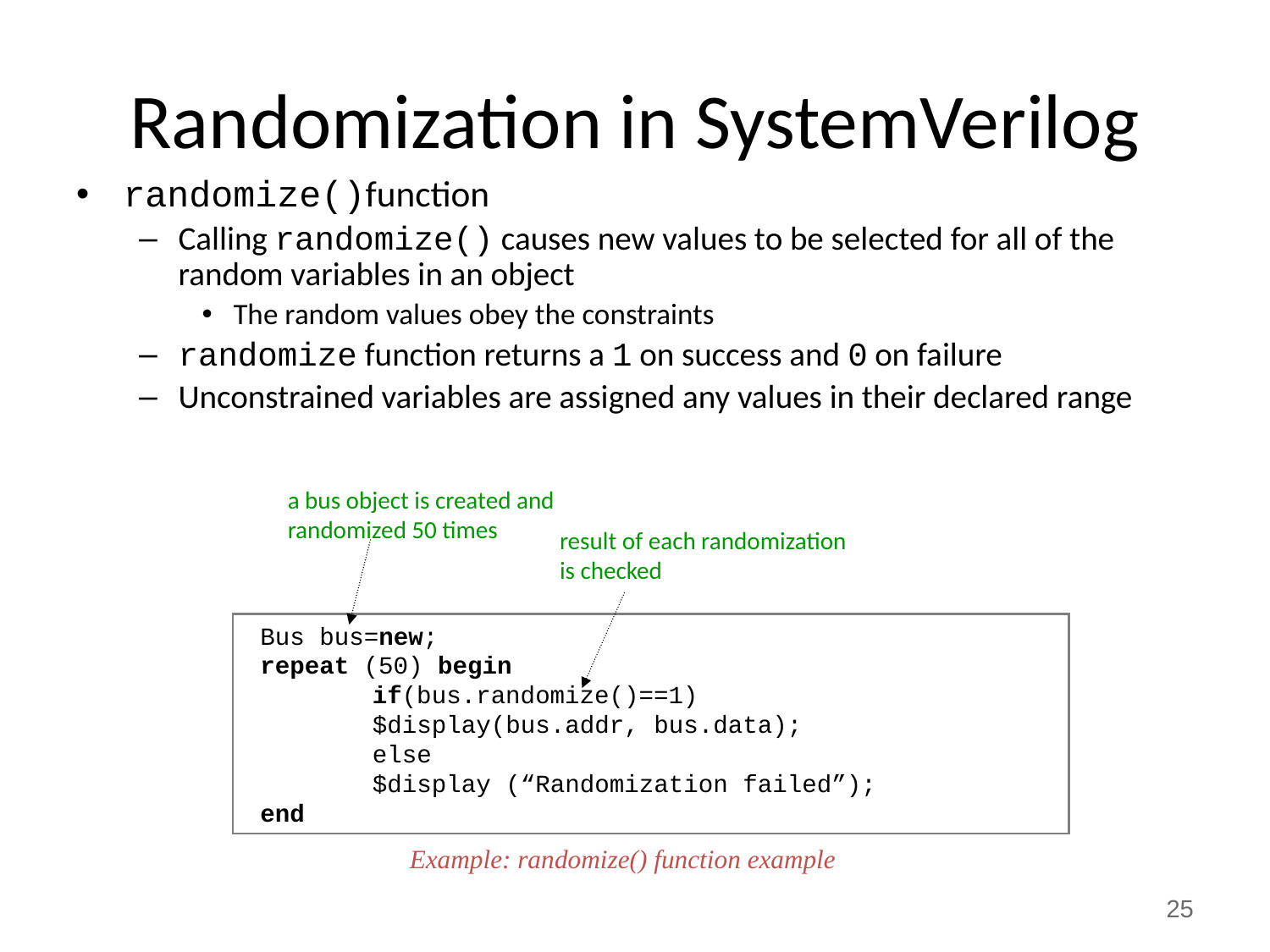

# Randomization in SystemVerilog
randomize()function
Calling randomize() causes new values to be selected for all of the random variables in an object
The random values obey the constraints
randomize function returns a 1 on success and 0 on failure
Unconstrained variables are assigned any values in their declared range

 a bus object is created and
 randomized 50 times
 result of each randomization
 is checked

 Bus bus=new;
 repeat (50) begin
 	if(bus.randomize()==1)
 	$display(bus.addr, bus.data);
 	else
	$display (“Randomization failed”);
 end
Example: randomize() function example
25